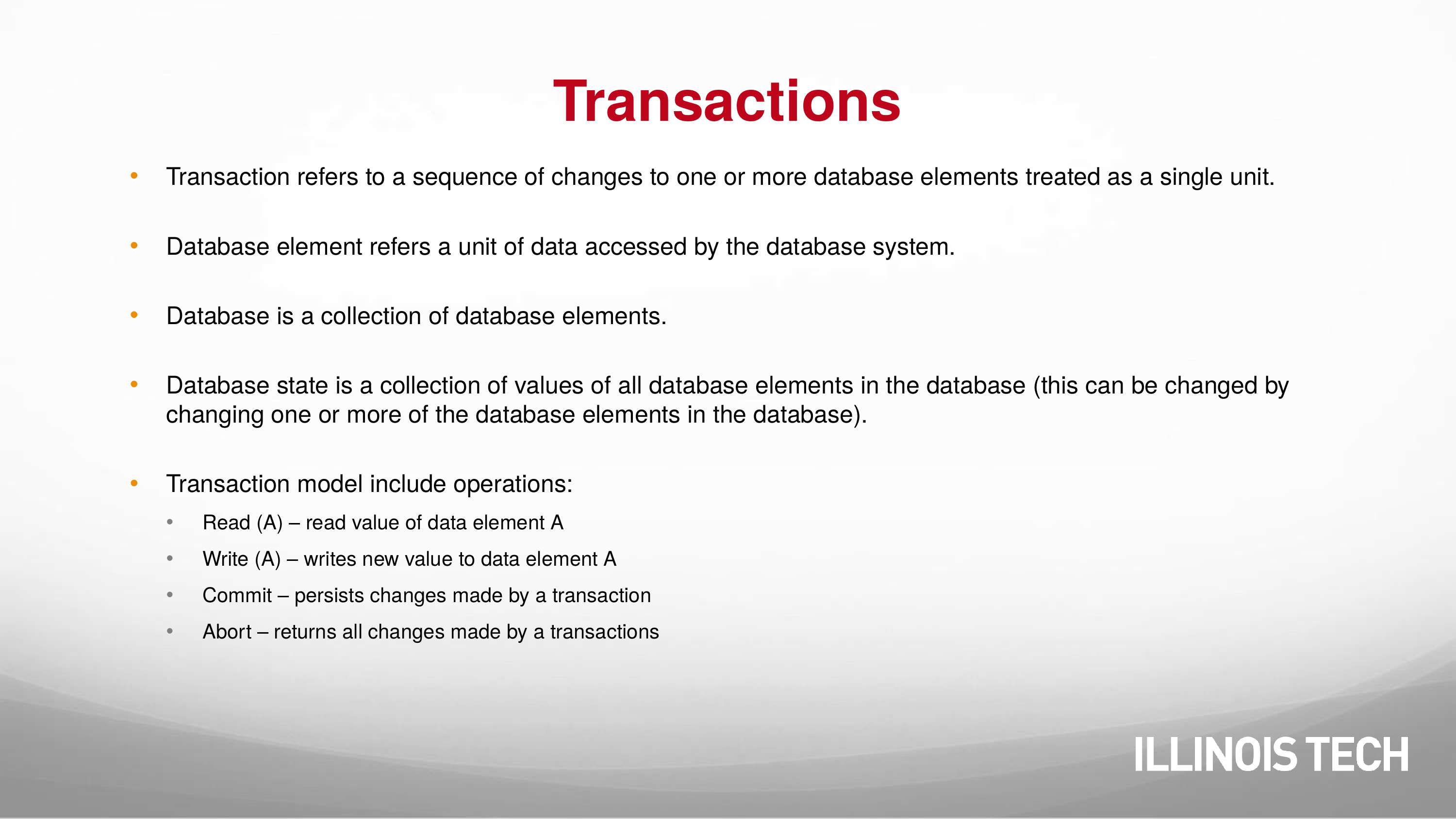

# Transactions
Transaction refers to a sequence of changes to one or more database elements treated as a single unit.
Database element refers a unit of data accessed by the database system.
Database is a collection of database elements.
Database state is a collection of values of all database elements in the database (this can be changed by changing one or more of the database elements in the database).
Transaction model include operations:
Read (A) – read value of data element A
Write (A) – writes new value to data element A
Commit – persists changes made by a transaction
Abort – returns all changes made by a transactions